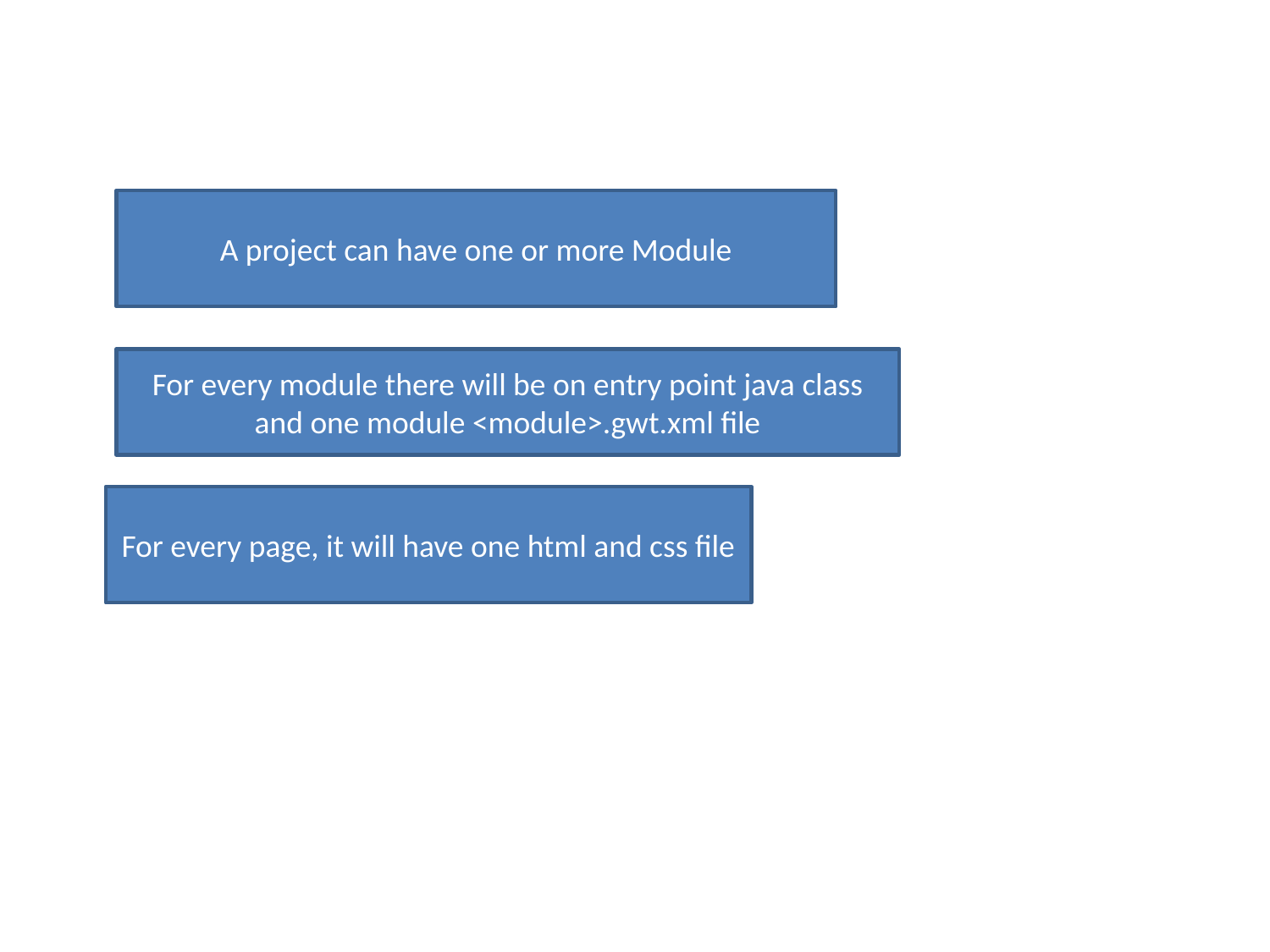

A project can have one or more Module
For every module there will be on entry point java class and one module <module>.gwt.xml file
For every page, it will have one html and css file